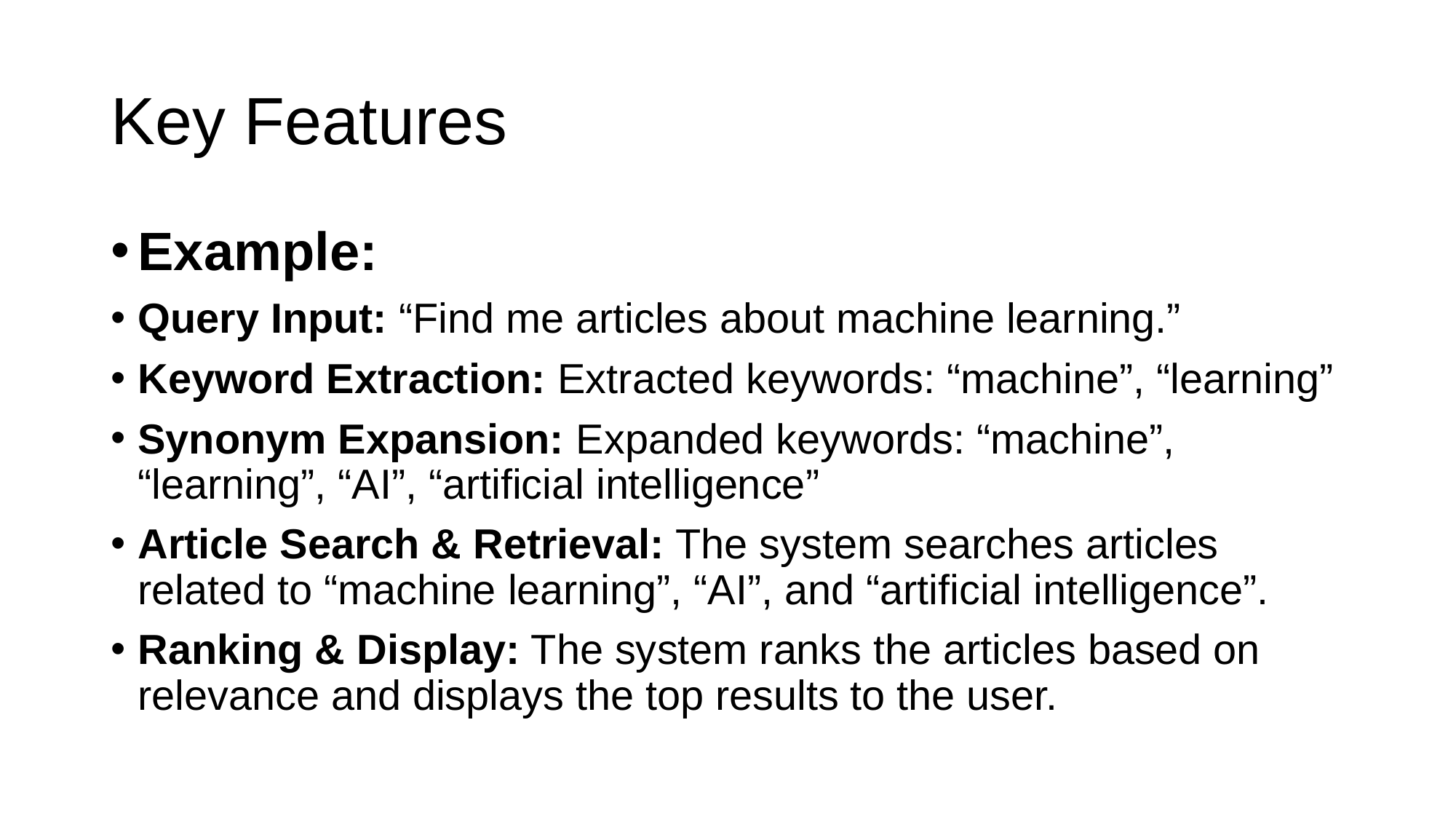

# Key Features
Example:
Query Input: “Find me articles about machine learning.”
Keyword Extraction: Extracted keywords: “machine”, “learning”
Synonym Expansion: Expanded keywords: “machine”, “learning”, “AI”, “artificial intelligence”
Article Search & Retrieval: The system searches articles related to “machine learning”, “AI”, and “artificial intelligence”.
Ranking & Display: The system ranks the articles based on relevance and displays the top results to the user.